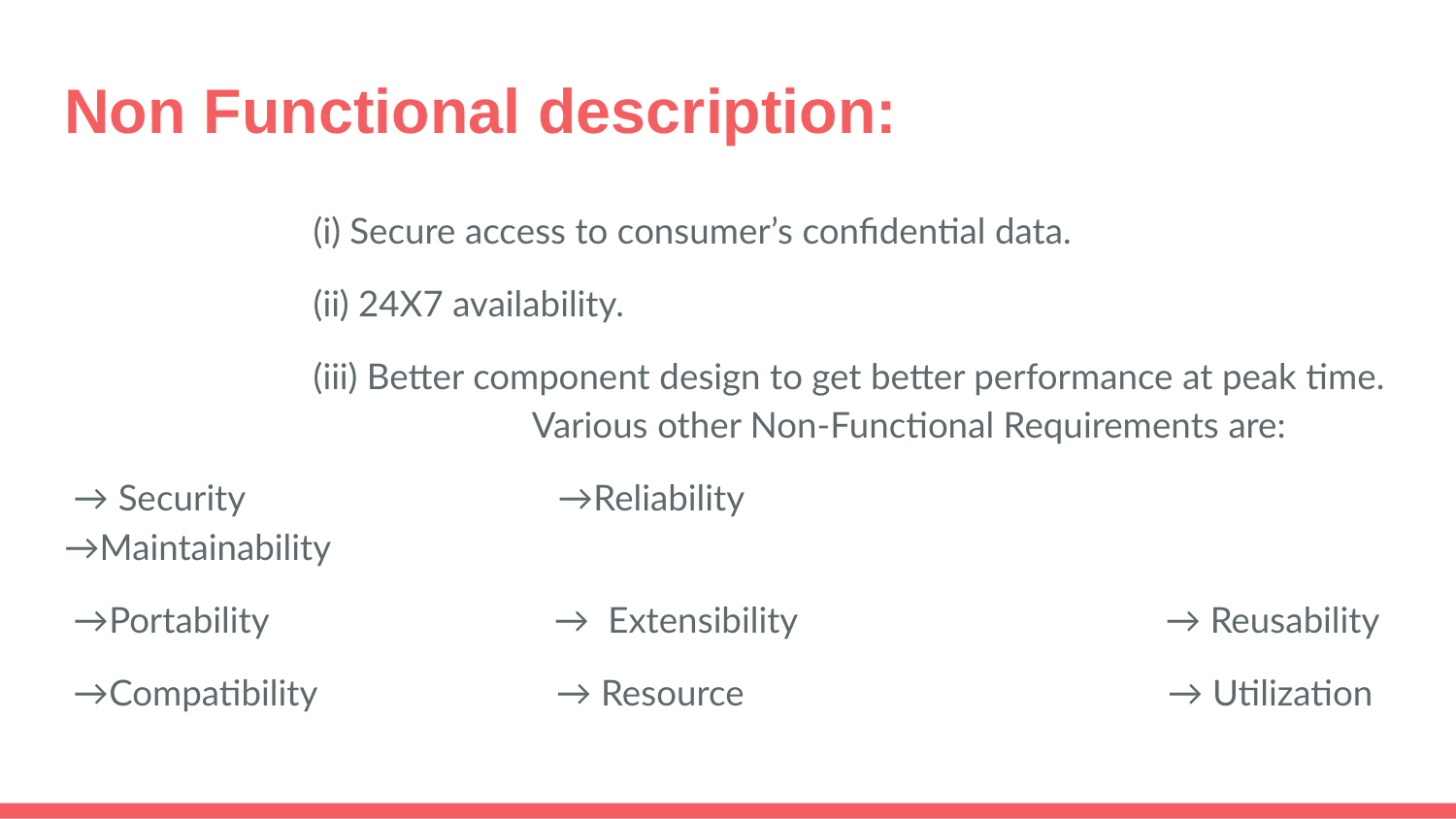

# Non Functional description:

                           (i) Secure access to consumer’s confidential data.
                           (ii) 24X7 availability.
                           (iii) Better component design to get better performance at peak time.                                                    Various other Non-Functional Requirements are:
 → Security                                  →Reliability                                              →Maintainability
 →Portability                               →  Extensibility                                        → Reusability
 →Compatibility                          → Resource                                              → Utilization